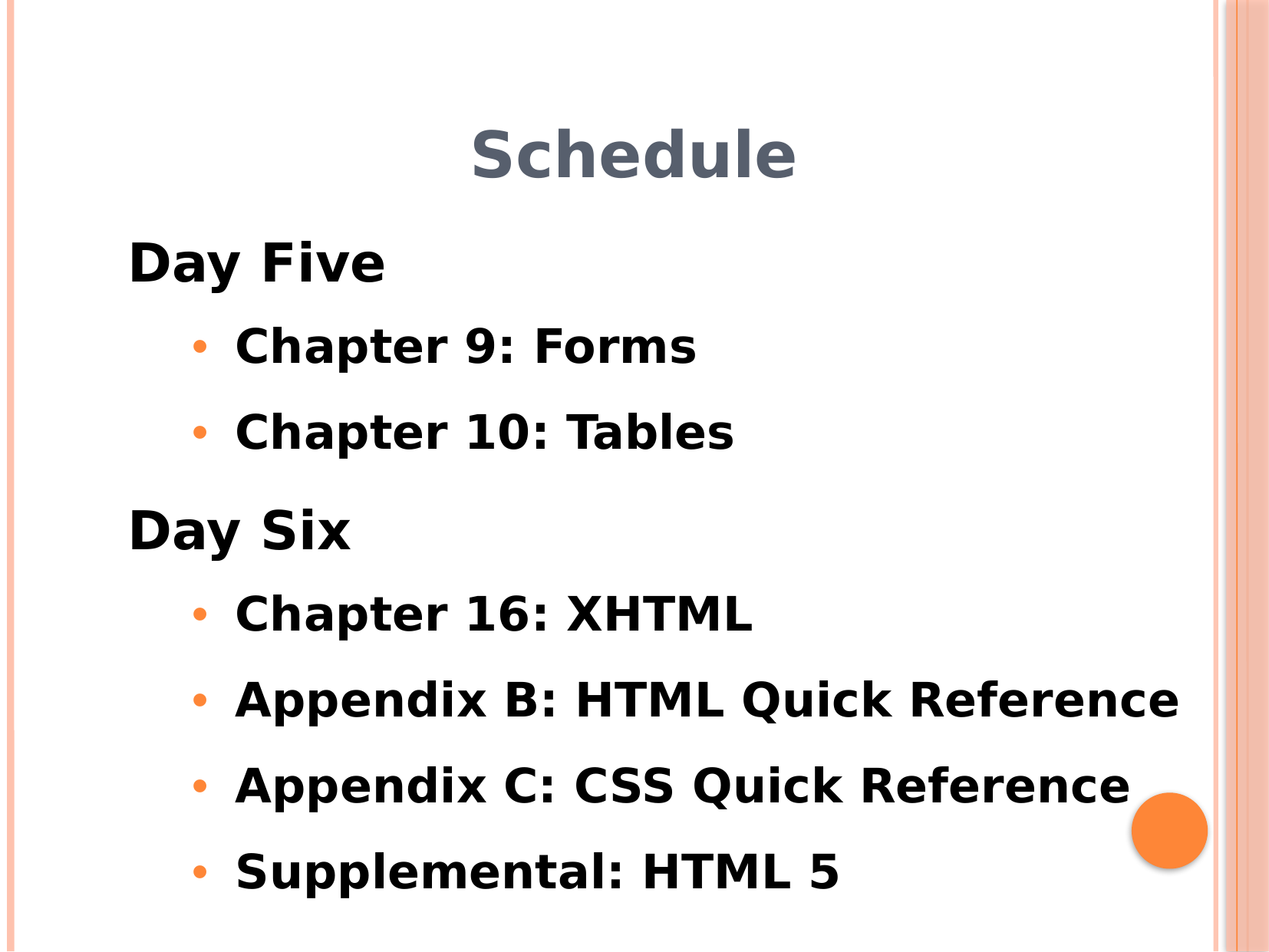

# Schedule
Day Five
Chapter 9: Forms
Chapter 10: Tables
Day Six
Chapter 16: XHTML
Appendix B: HTML Quick Reference
Appendix C: CSS Quick Reference
Supplemental: HTML 5